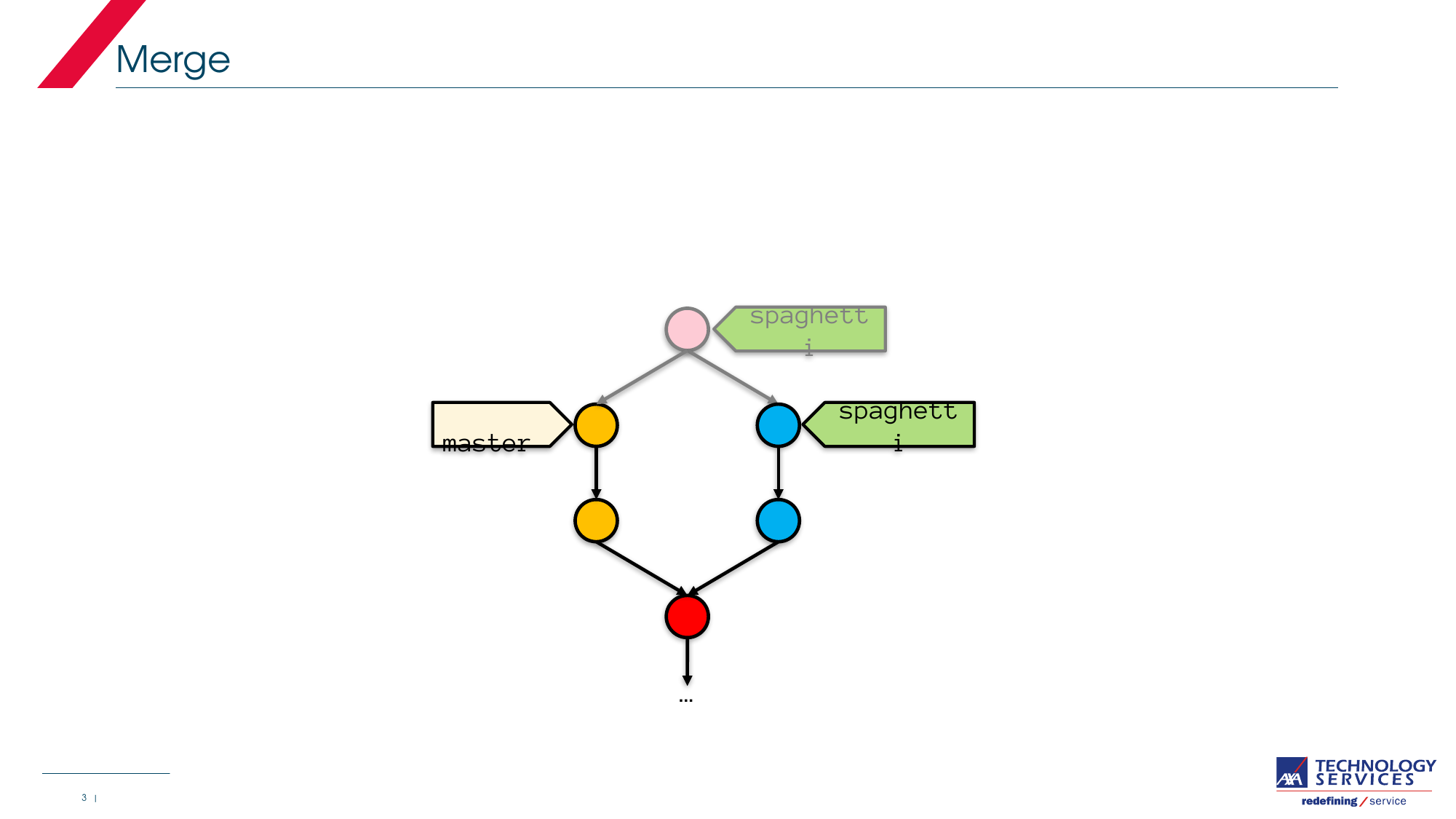

# Merge

spaghetti

spaghetti
 master

…
3   |